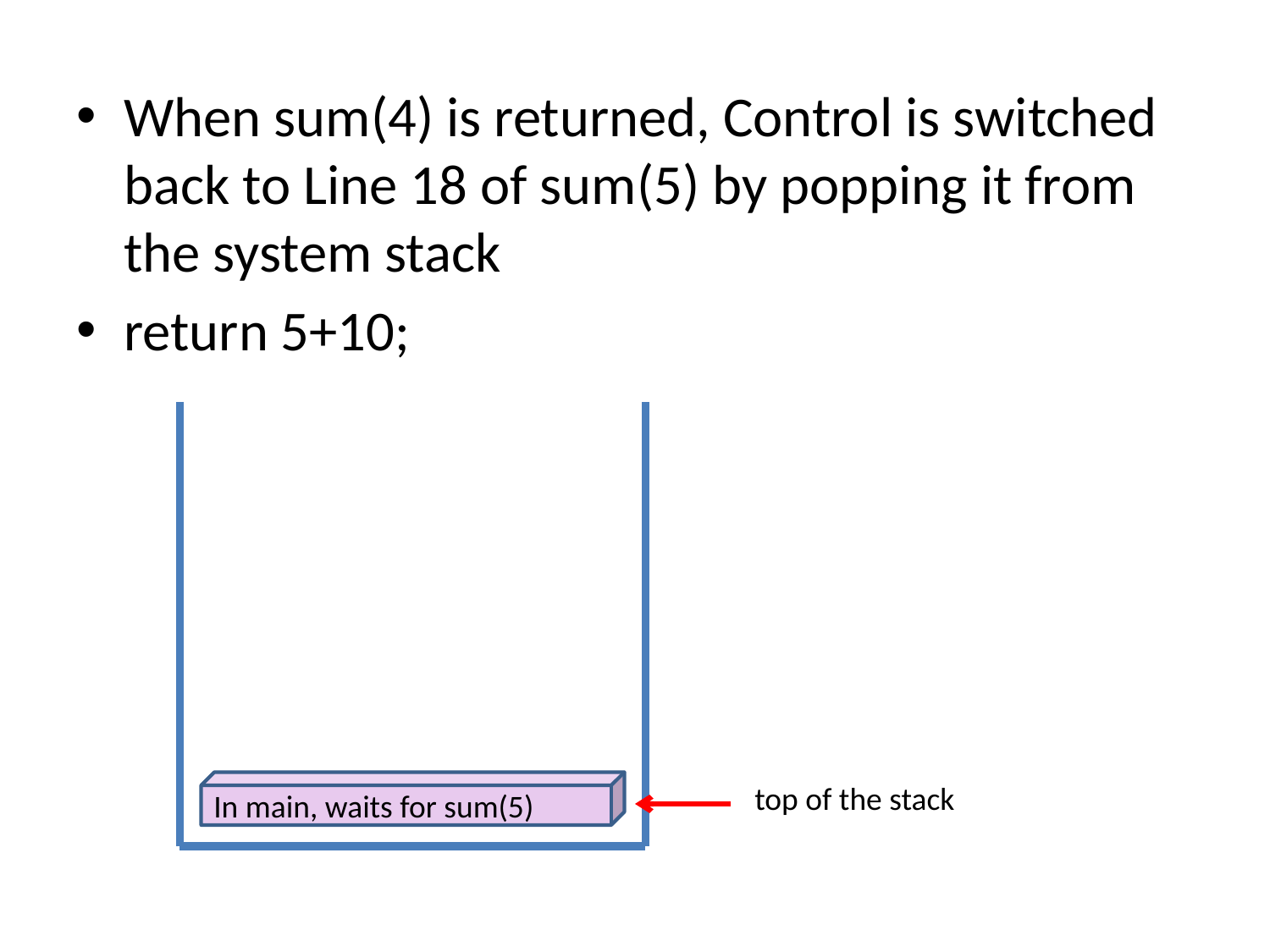

When sum(4) is returned, Control is switched back to Line 18 of sum(5) by popping it from the system stack
return 5+10;
In main, waits for sum(5)
top of the stack